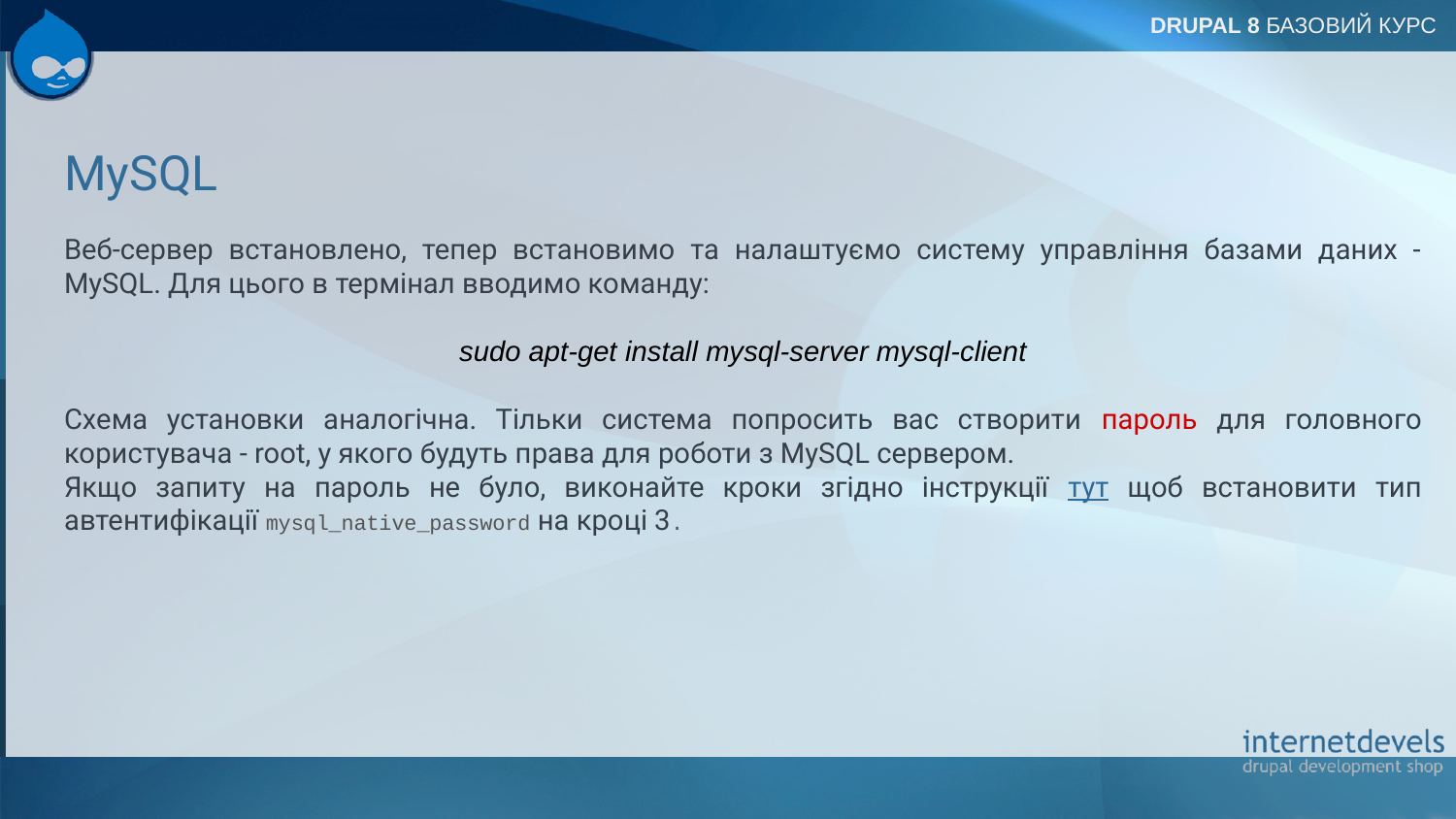

# MySQL
Веб-сервер встановлено, тепер встановимо та налаштуємо систему управління базами даних - MySQL. Для цього в термінал вводимо команду:

sudo apt-get install mysql-server mysql-client

Схема установки аналогічна. Тільки система попросить вас створити пароль для головного користувача - root, у якого будуть права для роботи з MySQL сервером.
Якщо запиту на пароль не було, виконайте кроки згідно інструкції тут щоб встановити тип автентифікації mysql_native_password на кроці 3.